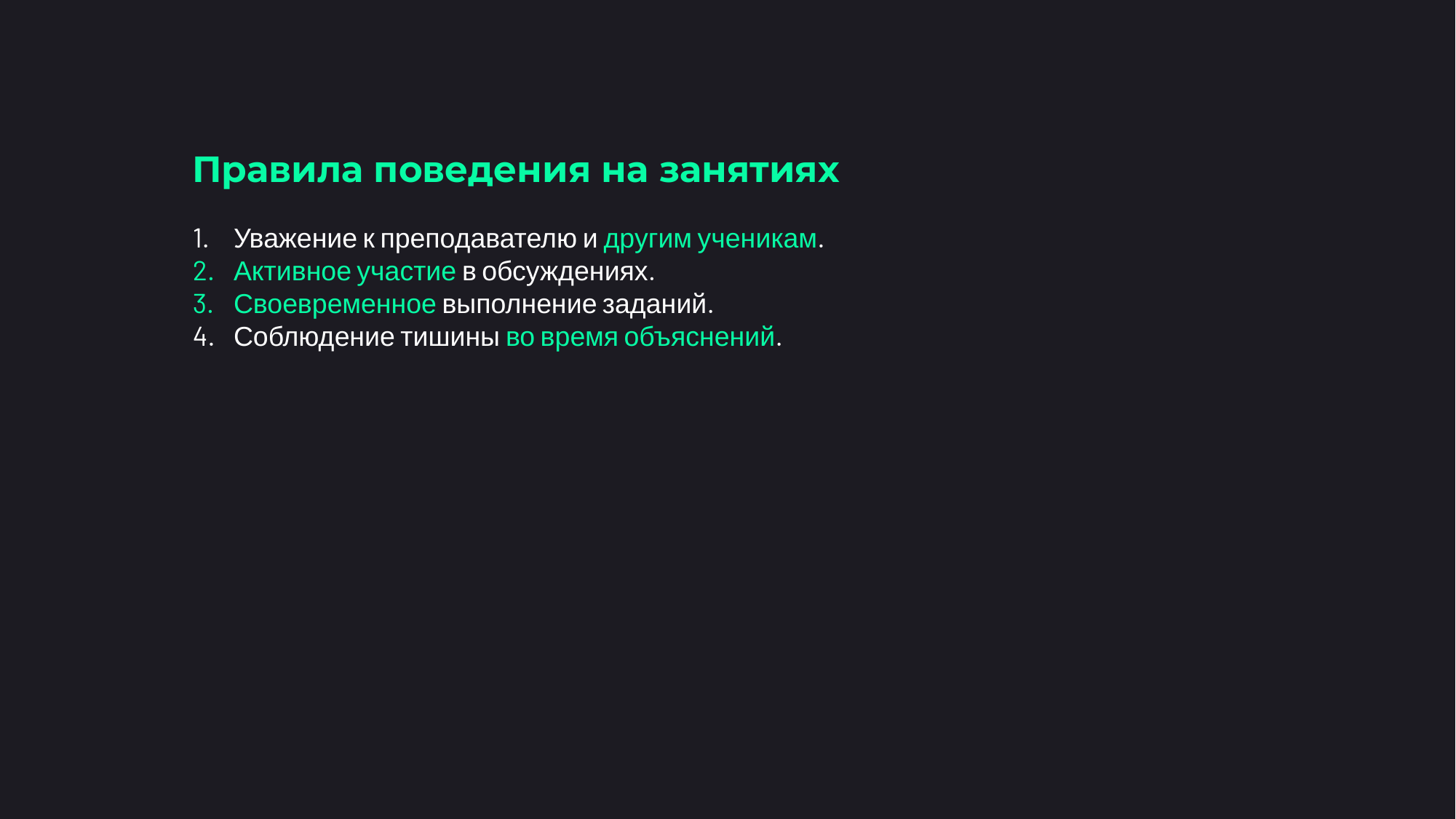

Фон:
#1c1b22
Выделение:
#08fba5
Основа:
#ffffff
Доп:
#cfcfd1
Правила поведения на занятиях
Уважение к преподавателю и другим ученикам.
Активное участие в обсуждениях.
Своевременное выполнение заданий.
Соблюдение тишины во время объяснений.